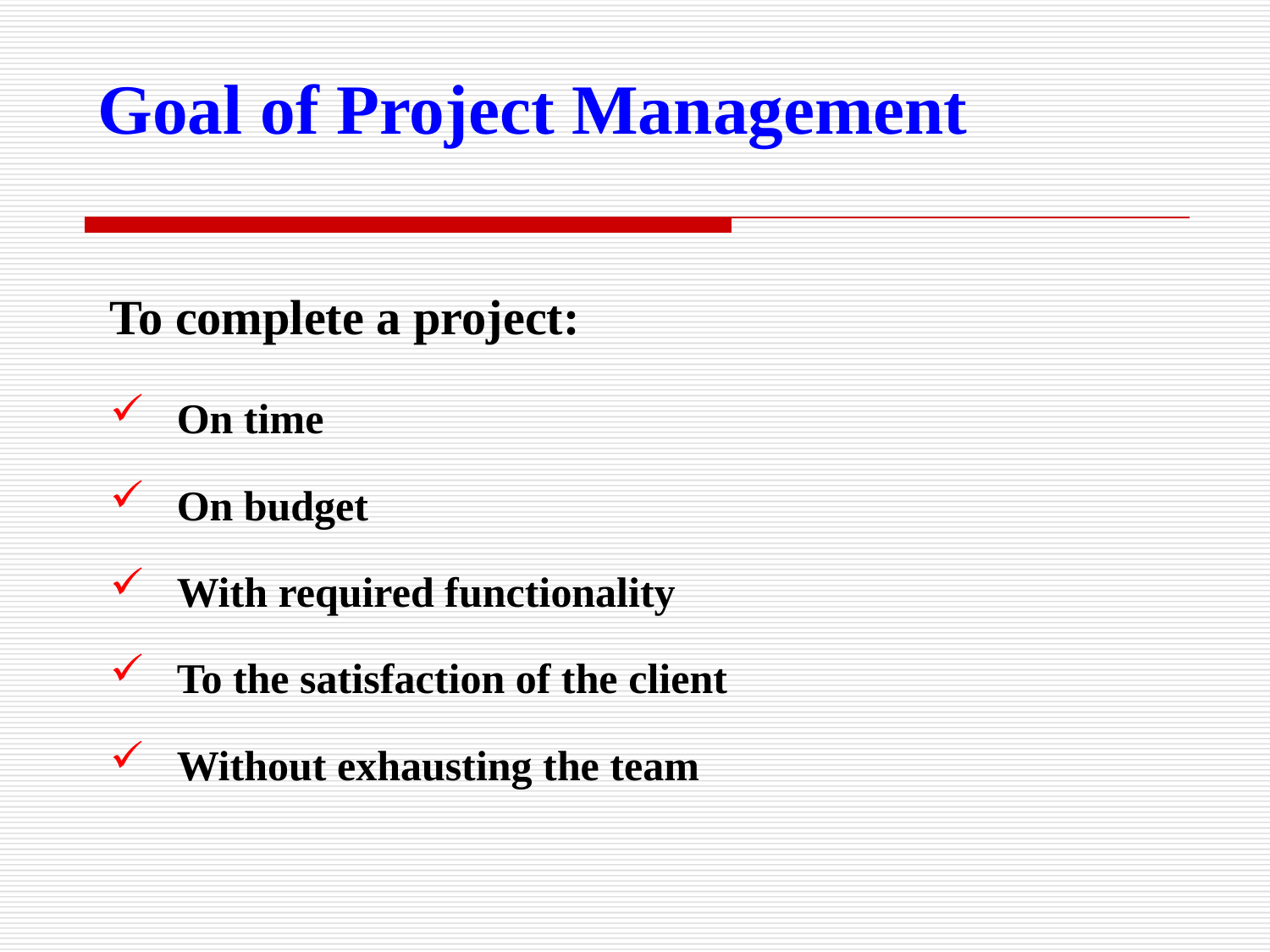

# Goal of Project Management
To complete a project:
   On time
   On budget
   With required functionality
   To the satisfaction of the client
   Without exhausting the team